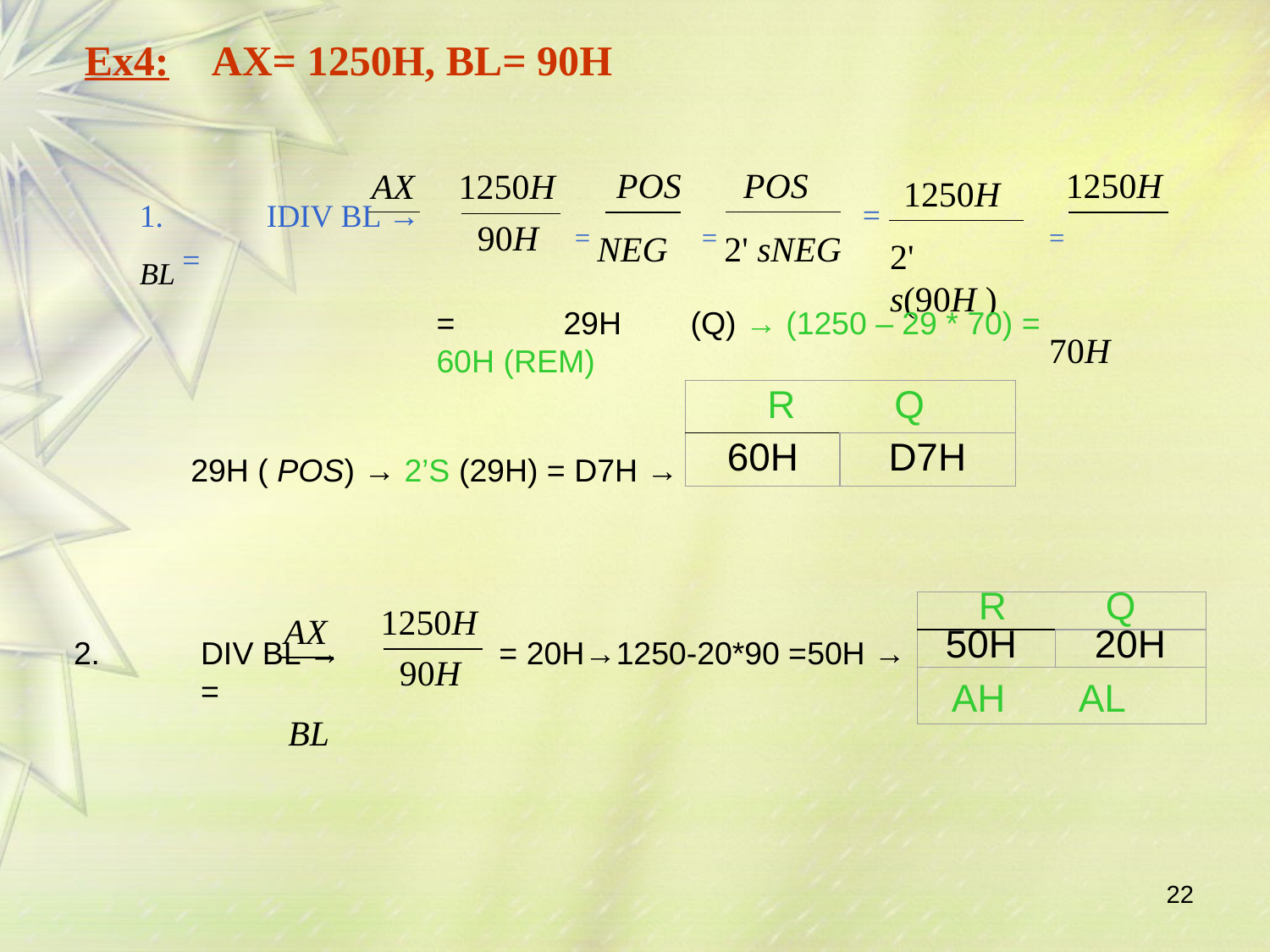

# Ex4:
AX= 1250H, BL= 90H
1250H
=	70H
POS	POS
= NEG	= 2' sNEG
AX
1.	IDIV BL → BL =
1250H
1250H
=
2' s(90H )

90H

=	29H	(Q) → (1250 – 29 * 70) = 60H (REM)

29H ( POS) → 2’S (29H) = D7H →
| R Q |  |
| --- | --- |
| 60H | D7H |
| R Q |  |
| --- | --- |
| 50H | 20H |
| AH AL |  |
1250H
AX
2.	DIV BL →	=
BL
= 20H→1250-20*90 =50H →
90H

22